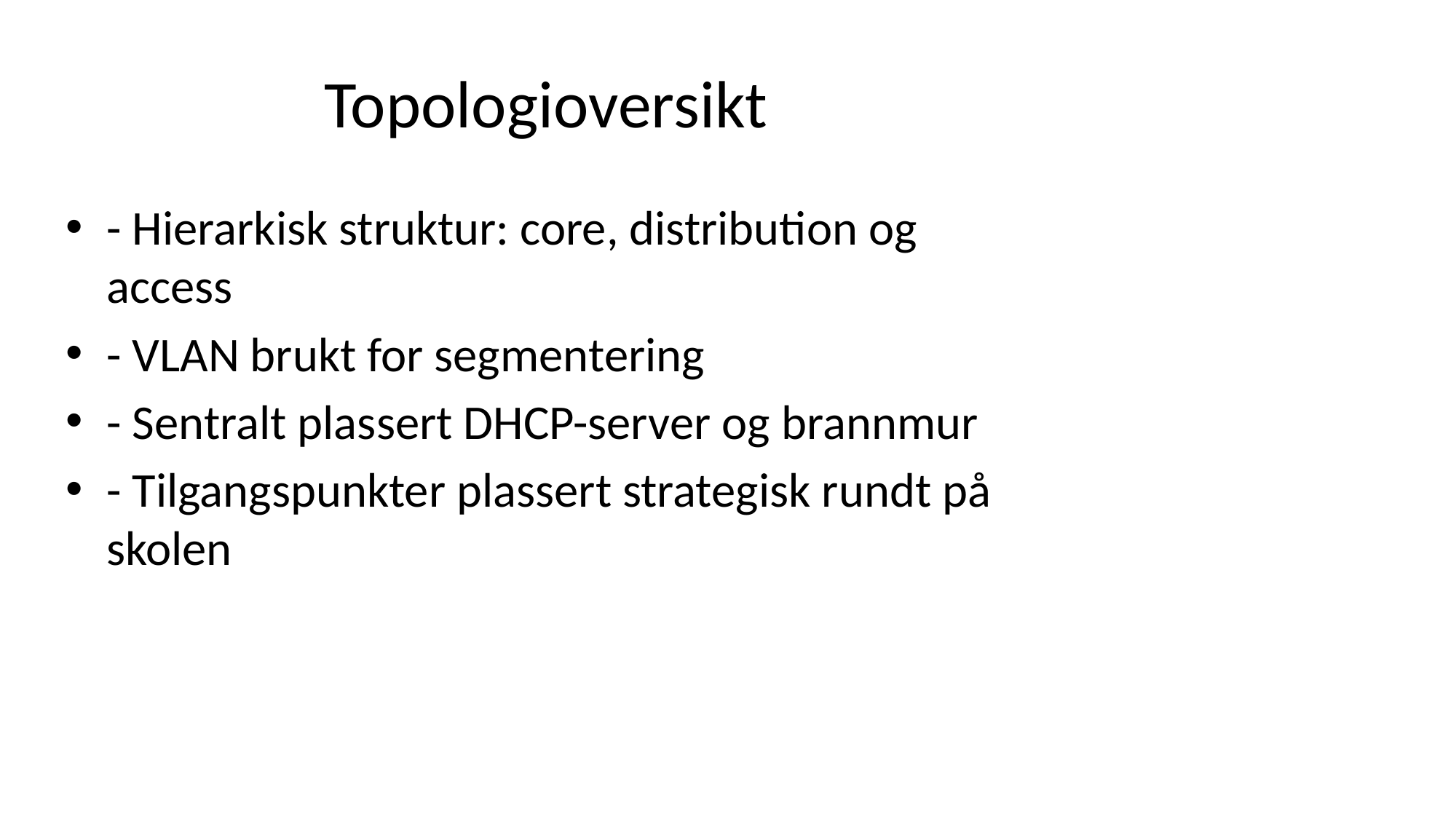

# Topologioversikt
- Hierarkisk struktur: core, distribution og access
- VLAN brukt for segmentering
- Sentralt plassert DHCP-server og brannmur
- Tilgangspunkter plassert strategisk rundt på skolen